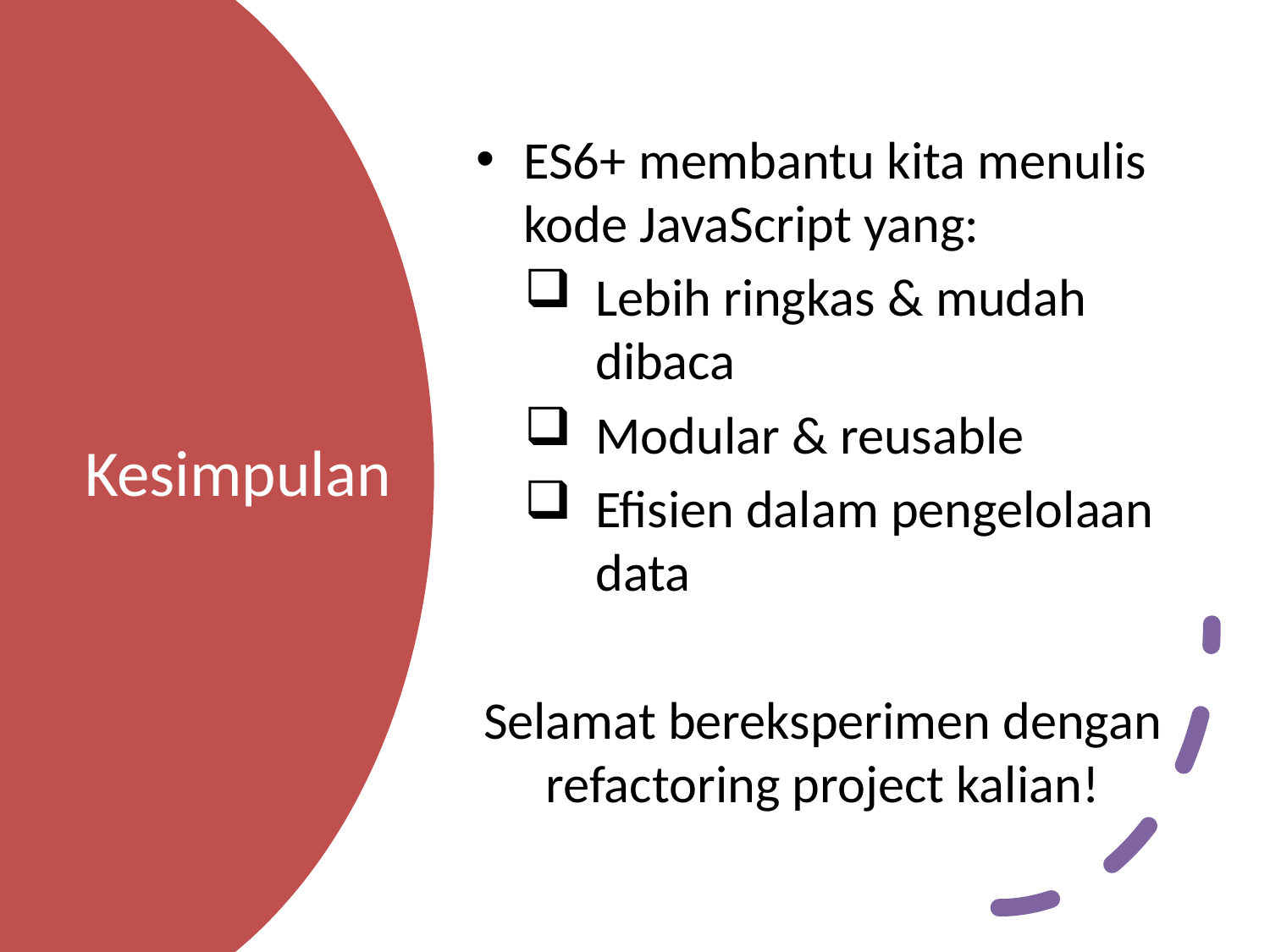

ES6+ membantu kita menulis kode JavaScript yang:
Lebih ringkas & mudah dibaca
Modular & reusable
Efisien dalam pengelolaan data

Selamat bereksperimen dengan refactoring project kalian!
# Kesimpulan